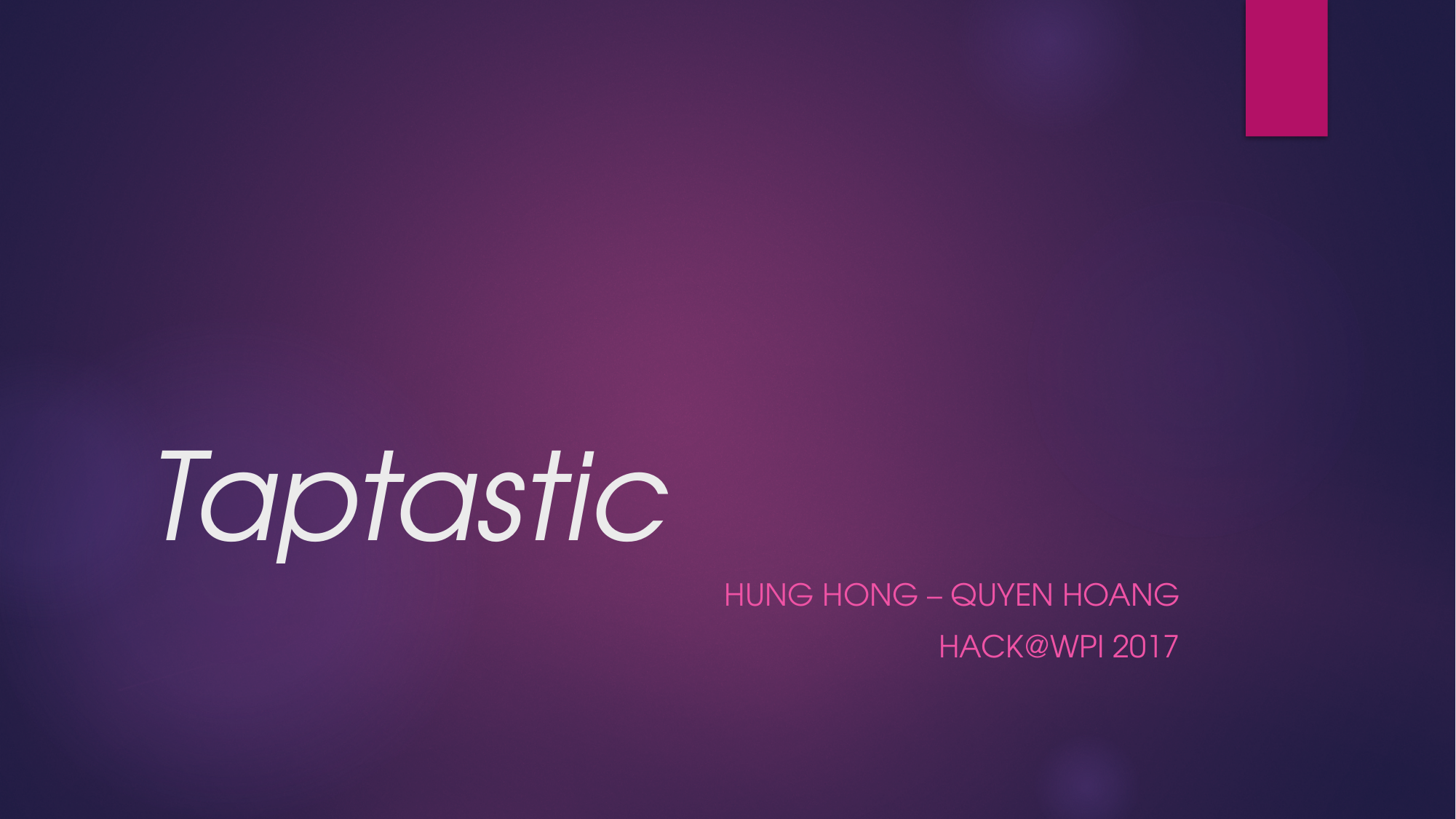

# Taptastic
Hung hong – quyen hoang
hack@wpi 2017